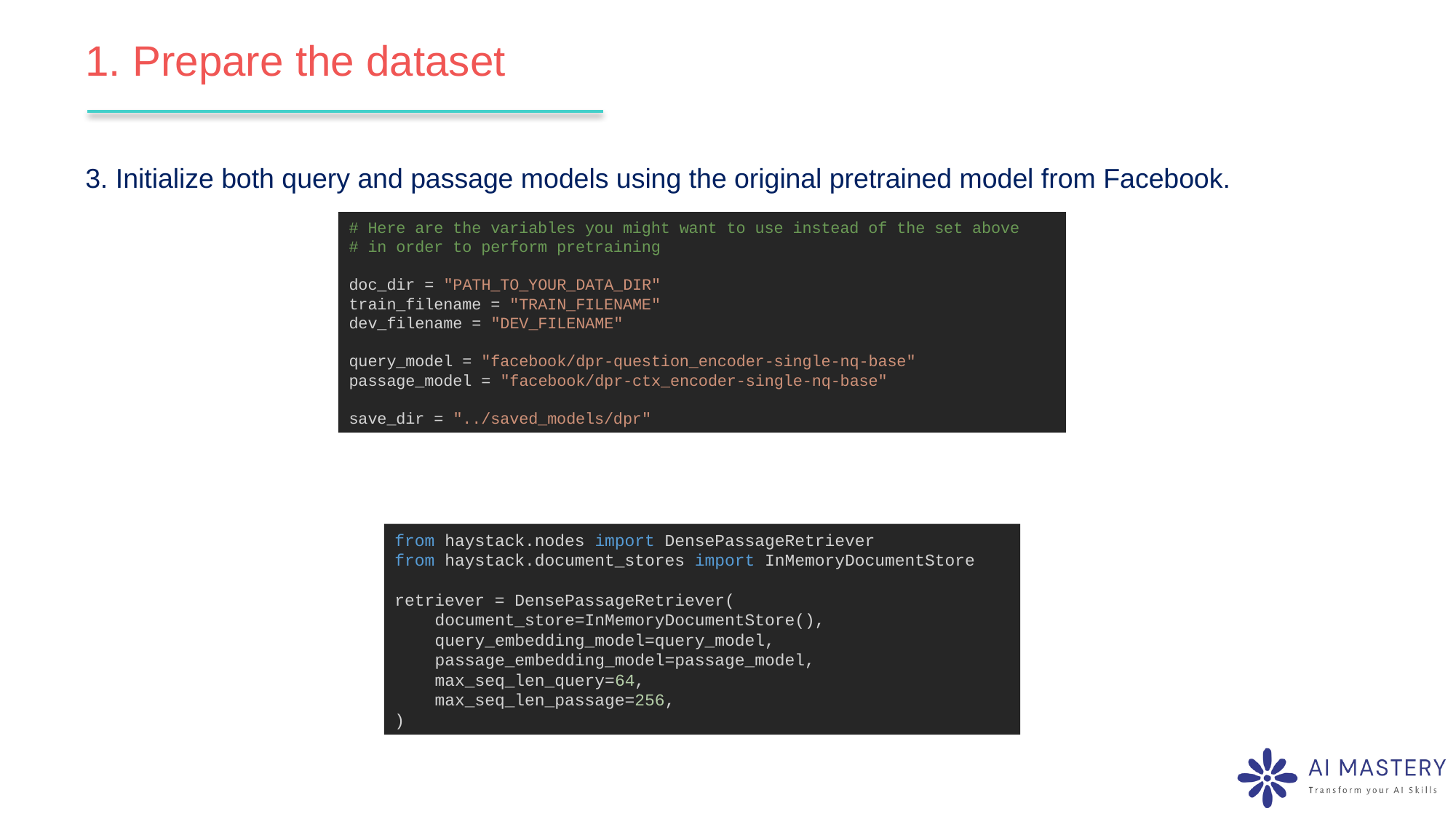

# 1. Prepare the dataset
3. Initialize both query and passage models using the original pretrained model from Facebook.

# Here are the variables you might want to use instead of the set above
# in order to perform pretraining
doc_dir = "PATH_TO_YOUR_DATA_DIR"
train_filename = "TRAIN_FILENAME"
dev_filename = "DEV_FILENAME"
query_model = "facebook/dpr-question_encoder-single-nq-base"
passage_model = "facebook/dpr-ctx_encoder-single-nq-base"
save_dir = "../saved_models/dpr"
from haystack.nodes import DensePassageRetriever
from haystack.document_stores import InMemoryDocumentStore
retriever = DensePassageRetriever(
    document_store=InMemoryDocumentStore(),
    query_embedding_model=query_model,
    passage_embedding_model=passage_model,
    max_seq_len_query=64,
    max_seq_len_passage=256,
)